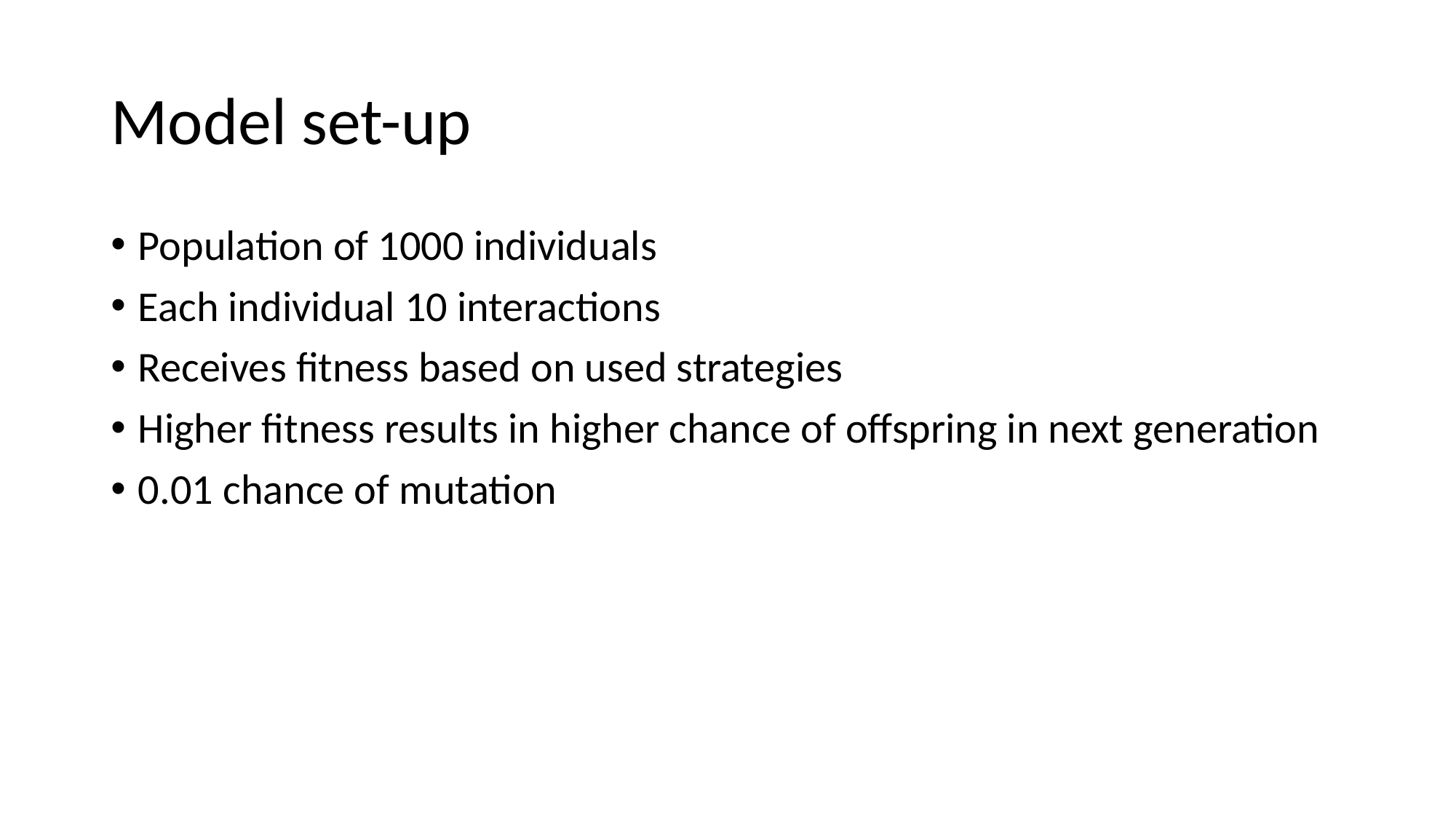

# Model set-up
Population of 1000 individuals
Each individual 10 interactions
Receives fitness based on used strategies
Higher fitness results in higher chance of offspring in next generation
0.01 chance of mutation